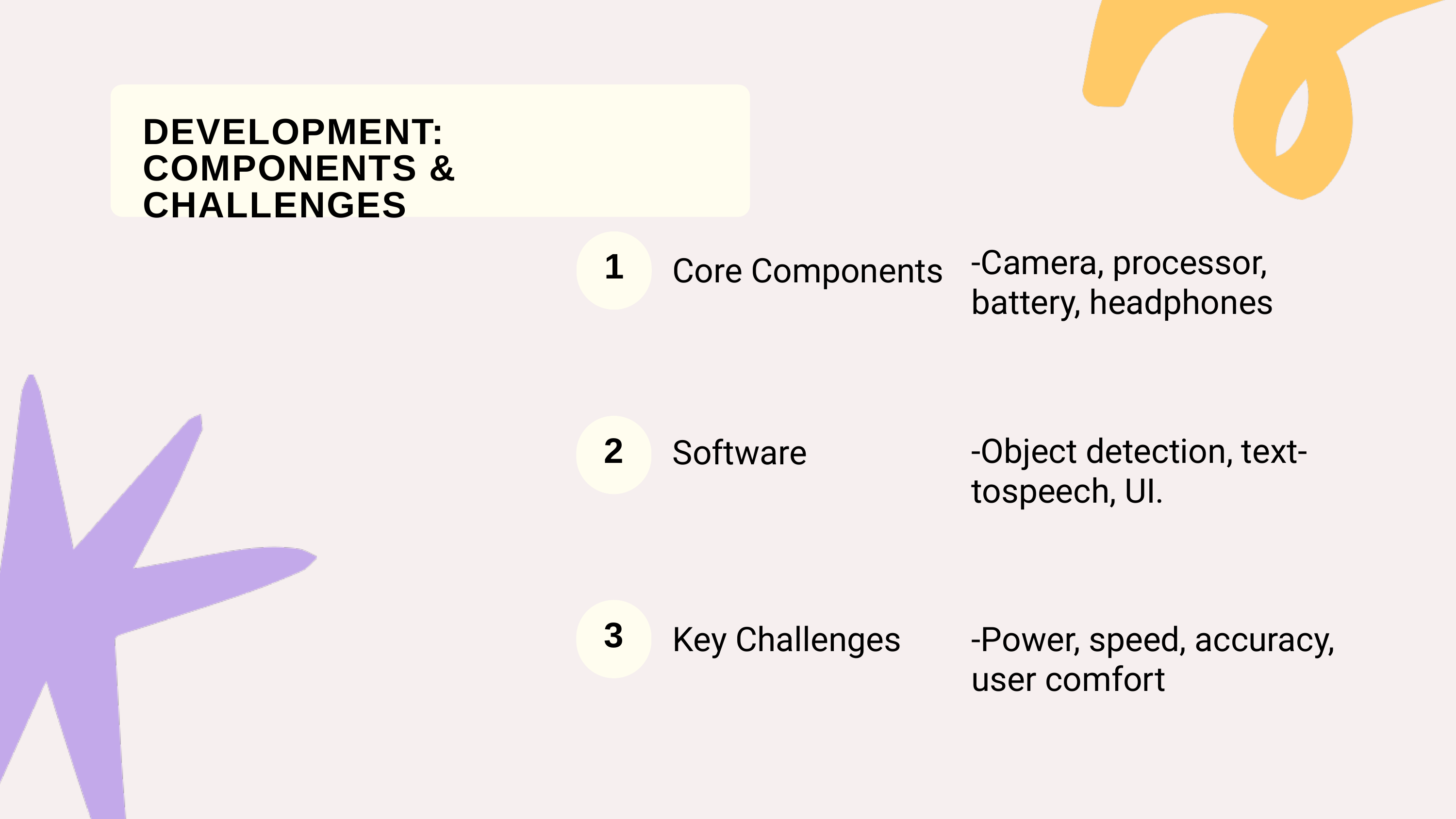

DEVELOPMENT: COMPONENTS & CHALLENGES

1
-Camera, processor, battery, headphones
Core Components

2
-Object detection, text-tospeech, UI.
Software

3
Key Challenges
-Power, speed, accuracy, user comfort